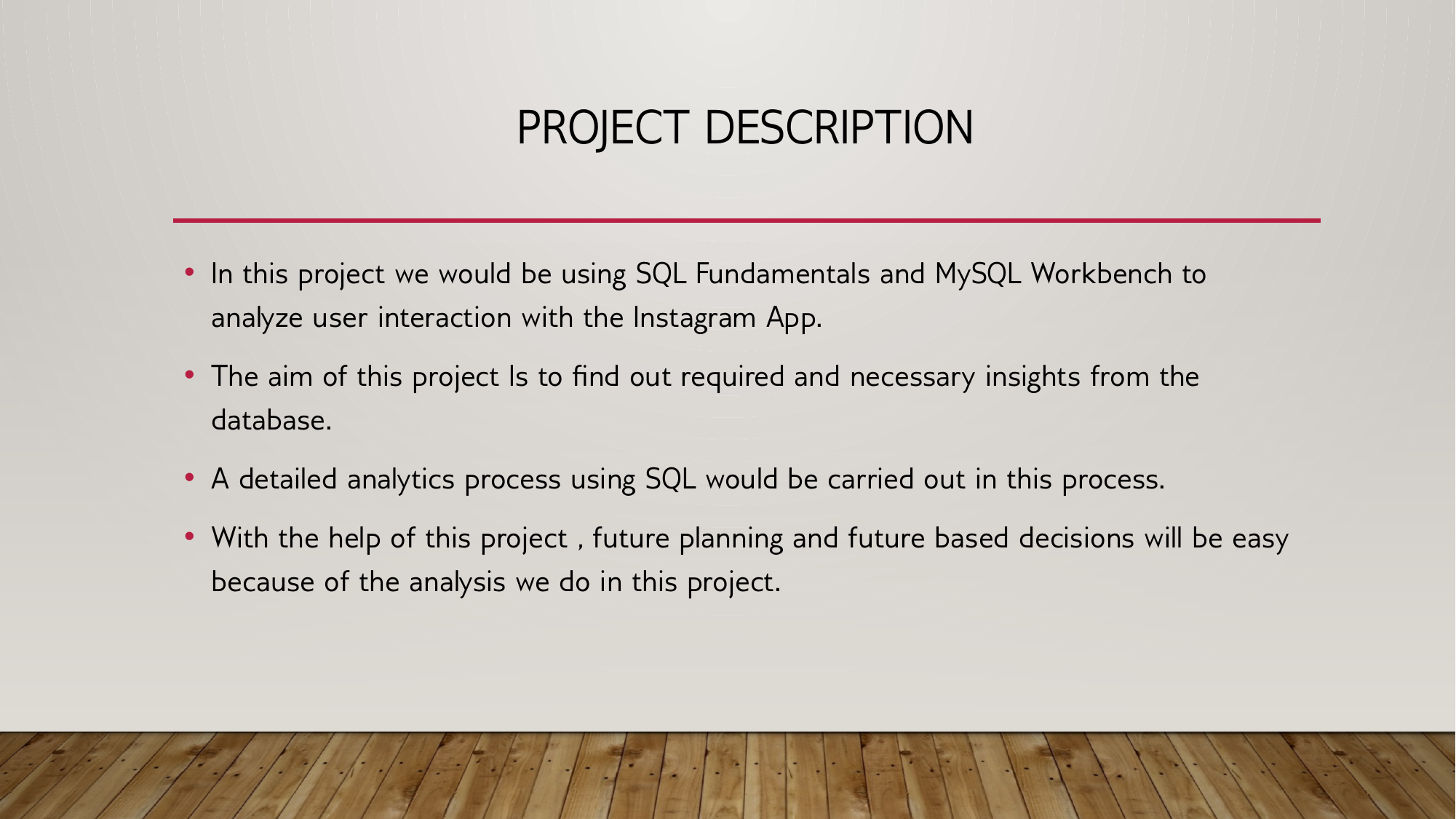

# Project description
In this project we would be using SQL Fundamentals and MySQL Workbench to analyze user interaction with the Instagram App.
The aim of this project Is to find out required and necessary insights from the database.
A detailed analytics process using SQL would be carried out in this process.
With the help of this project , future planning and future based decisions will be easy because of the analysis we do in this project.